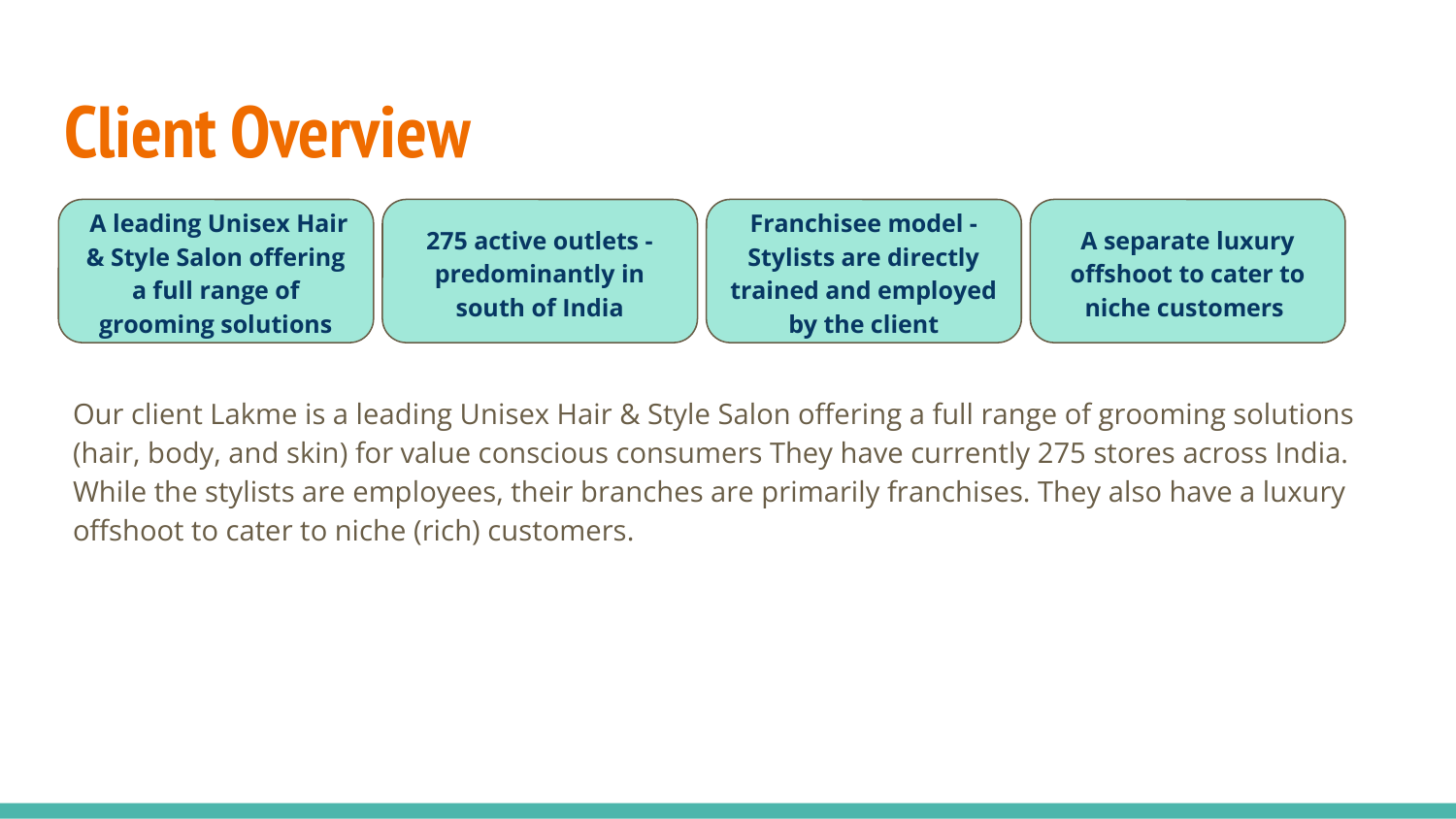

# Client Overview
 A leading Unisex Hair & Style Salon offering a full range of grooming solutions
275 active outlets - predominantly in south of India
Franchisee model - Stylists are directly trained and employed by the client
A separate luxury offshoot to cater to niche customers
Our client Lakme is a leading Unisex Hair & Style Salon offering a full range of grooming solutions (hair, body, and skin) for value conscious consumers They have currently 275 stores across India. While the stylists are employees, their branches are primarily franchises. They also have a luxury offshoot to cater to niche (rich) customers.